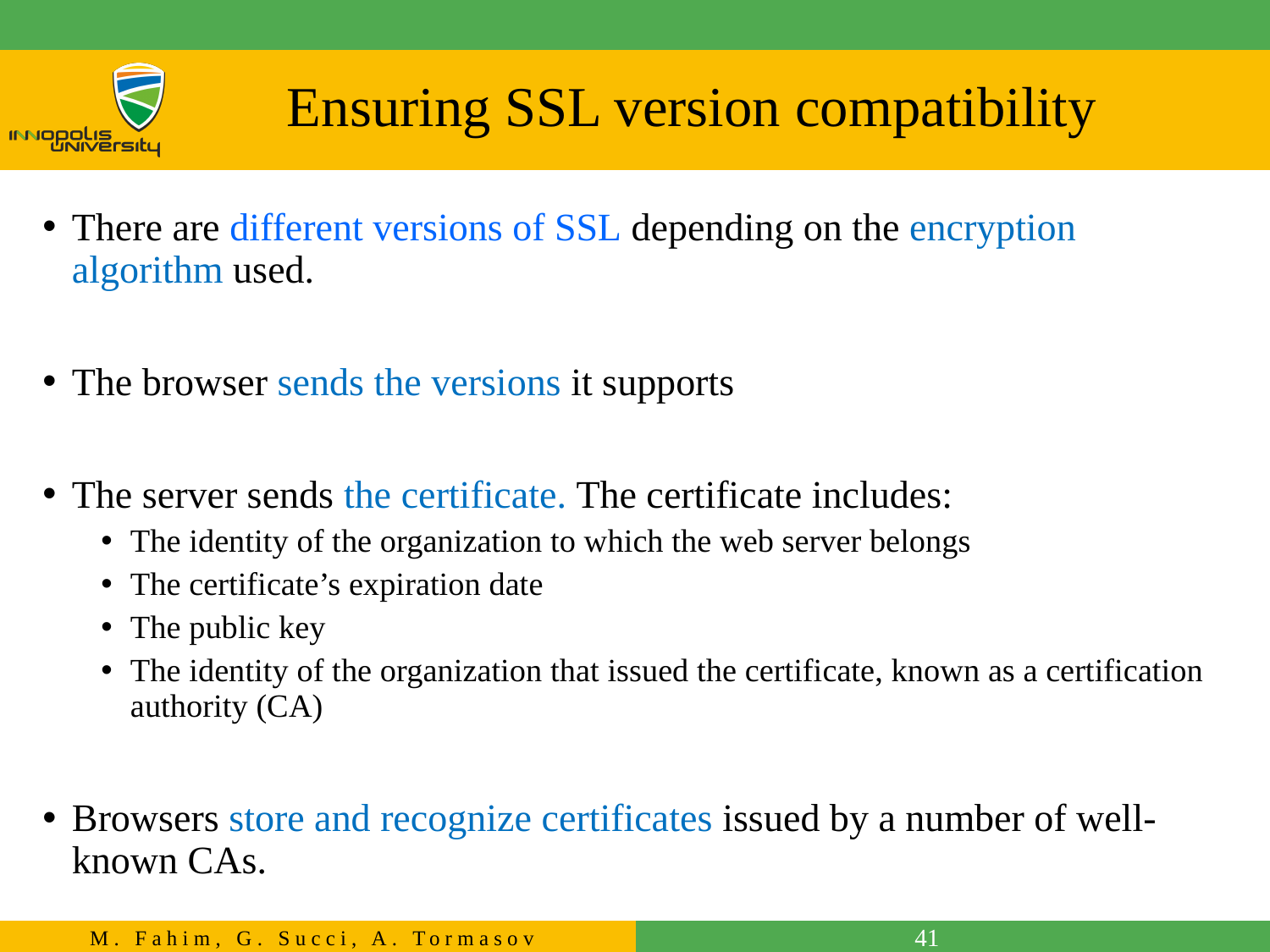

# Ensuring SSL version compatibility
There are different versions of SSL depending on the encryption algorithm used.

The browser sends the versions it supports

The server sends the certificate. The certificate includes:
The identity of the organization to which the web server belongs
The certificate’s expiration date
The public key
The identity of the organization that issued the certificate, known as a certification authority (CA)

Browsers store and recognize certificates issued by a number of well-known CAs.
41